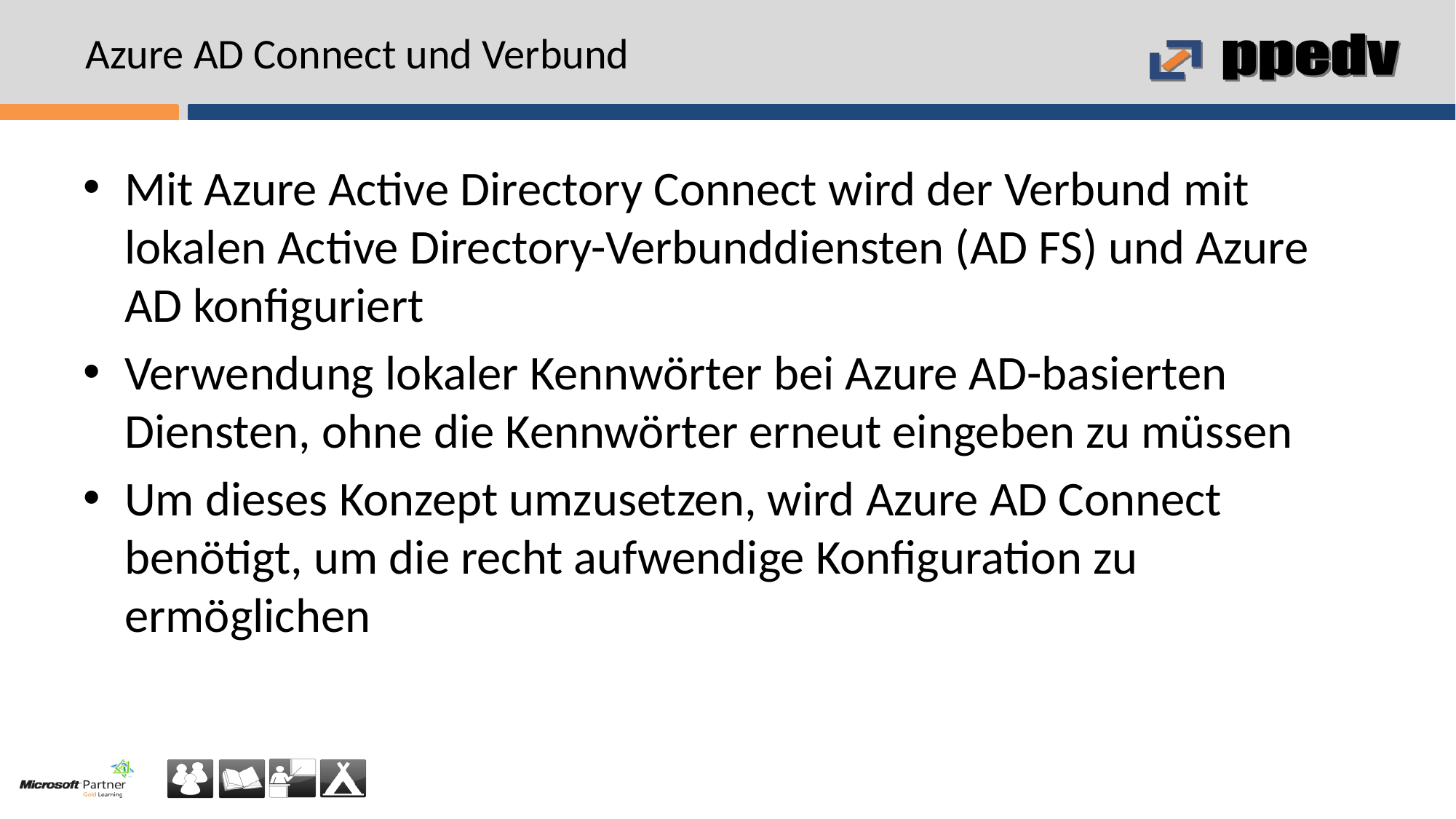

# Azure AD Connect und Verbund
Mit Azure Active Directory Connect wird der Verbund mit lokalen Active Directory-Verbunddiensten (AD FS) und Azure AD konfiguriert
Verwendung lokaler Kennwörter bei Azure AD-basierten Diensten, ohne die Kennwörter erneut eingeben zu müssen
Um dieses Konzept umzusetzen, wird Azure AD Connect benötigt, um die recht aufwendige Konfiguration zu ermöglichen